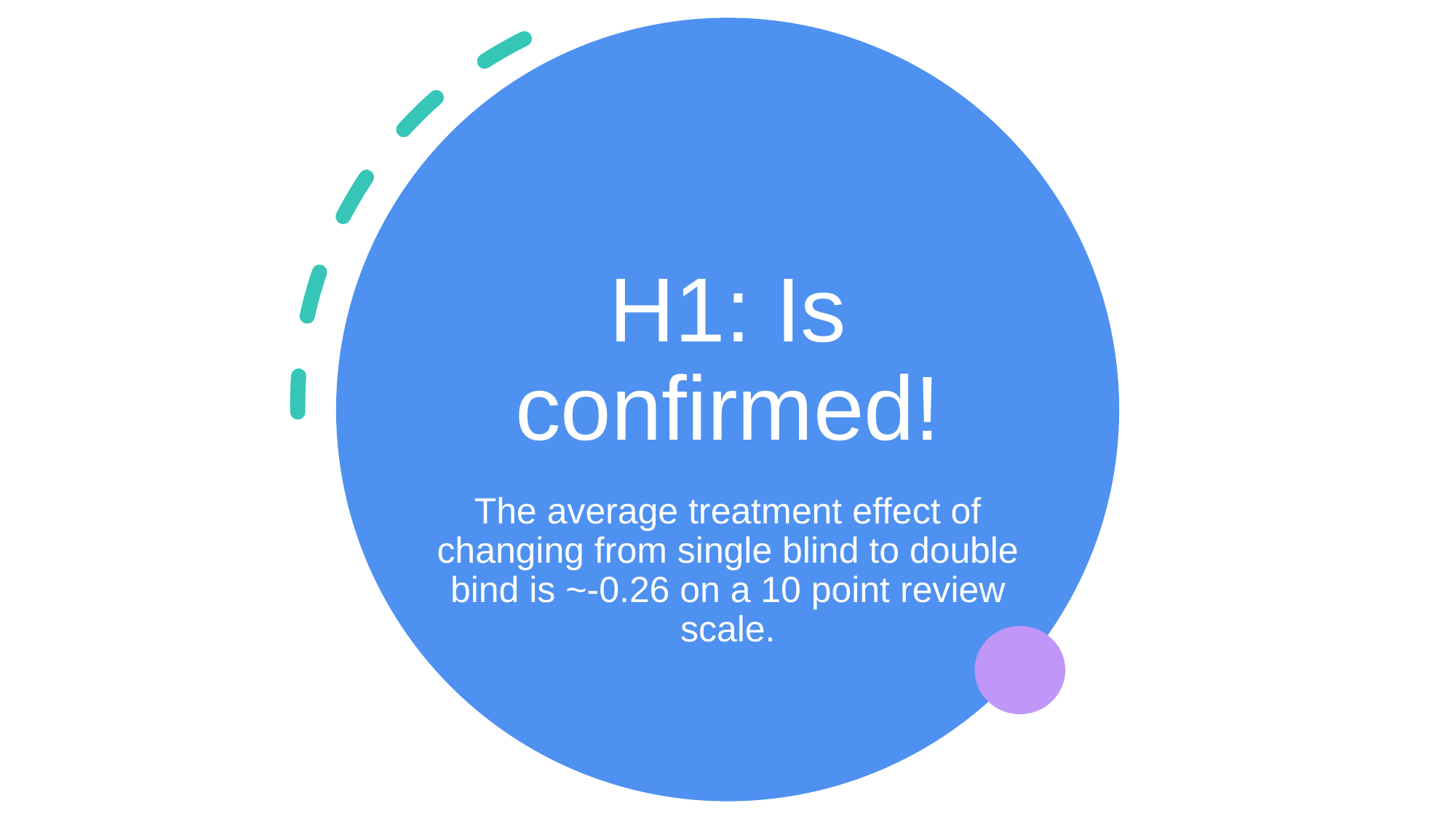

# H1: Is confirmed!
The average treatment effect of changing from single blind to double bind is ~-0.26 on a 10 point review scale.